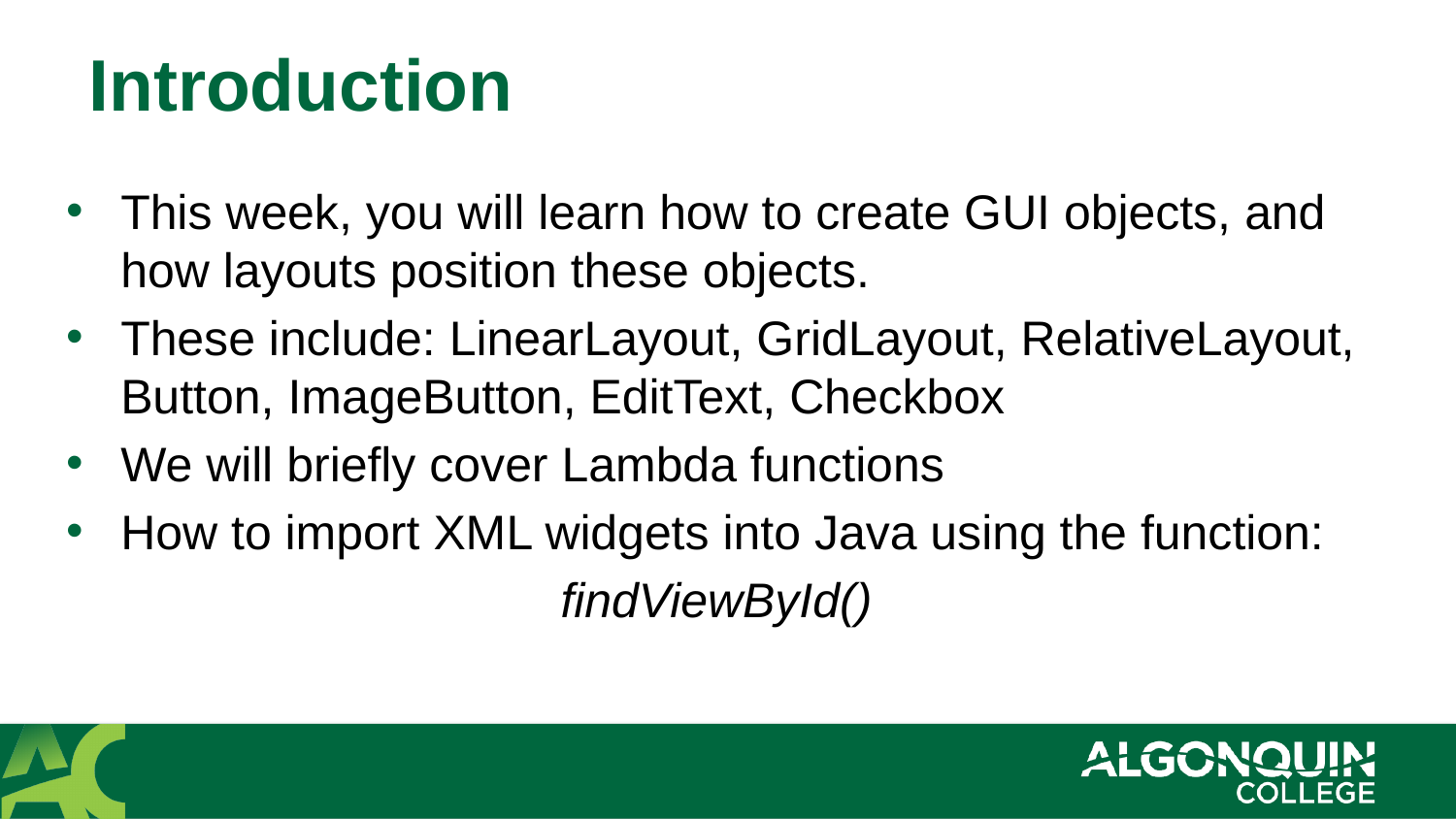

# Introduction
This week, you will learn how to create GUI objects, and how layouts position these objects.
These include: LinearLayout, GridLayout, RelativeLayout, Button, ImageButton, EditText, Checkbox
We will briefly cover Lambda functions
How to import XML widgets into Java using the function:
findViewById()